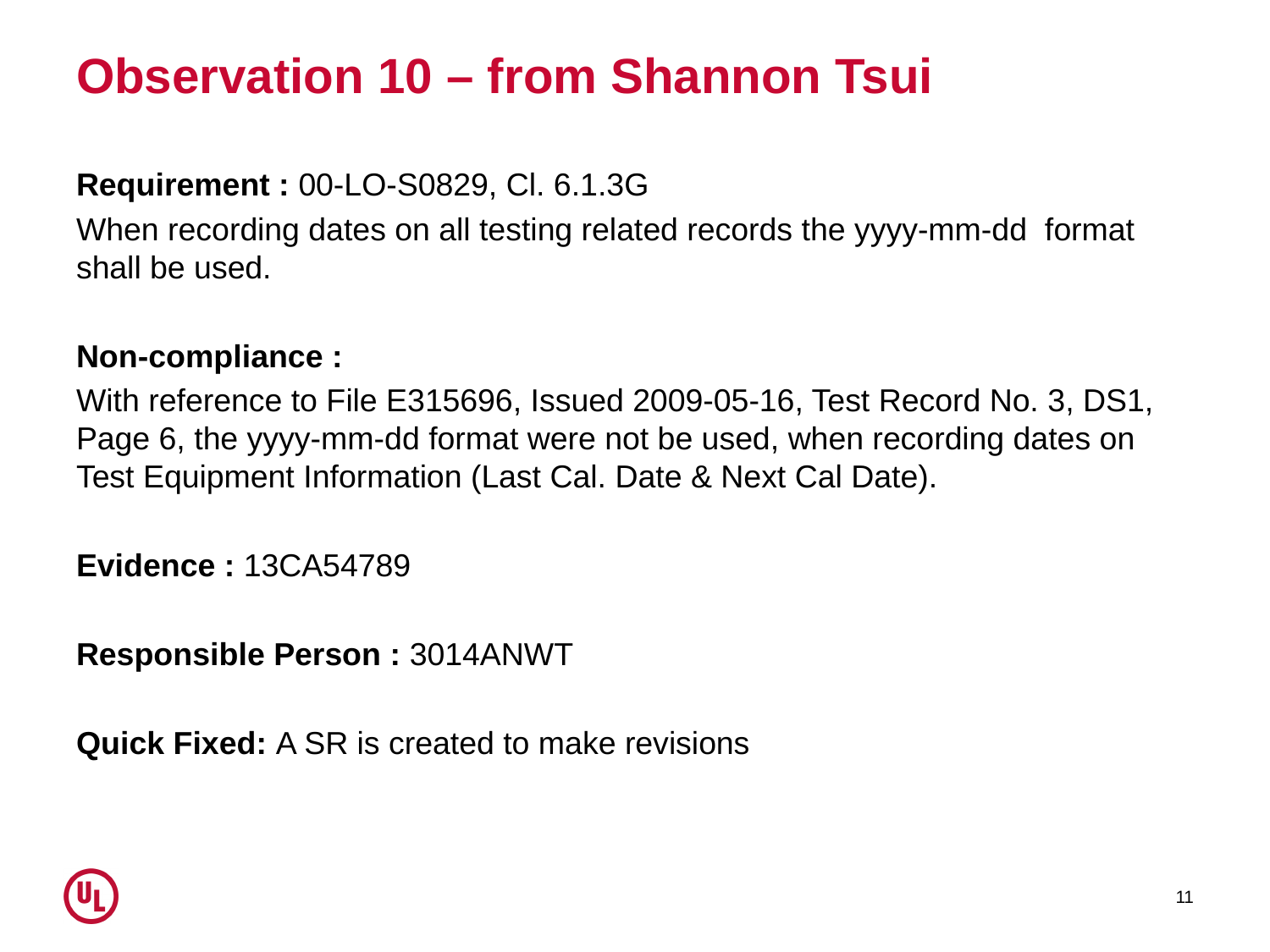

# Observation 10 – from Shannon Tsui
Requirement : 00-LO-S0829, Cl. 6.1.3G
When recording dates on all testing related records the yyyy-mm-dd  format shall be used.

Non-compliance :
With reference to File E315696, Issued 2009-05-16, Test Record No. 3, DS1, Page 6, the yyyy-mm-dd format were not be used, when recording dates on Test Equipment Information (Last Cal. Date & Next Cal Date).

Evidence : 13CA54789

Responsible Person : 3014ANWT

Quick Fixed: A SR is created to make revisions
11